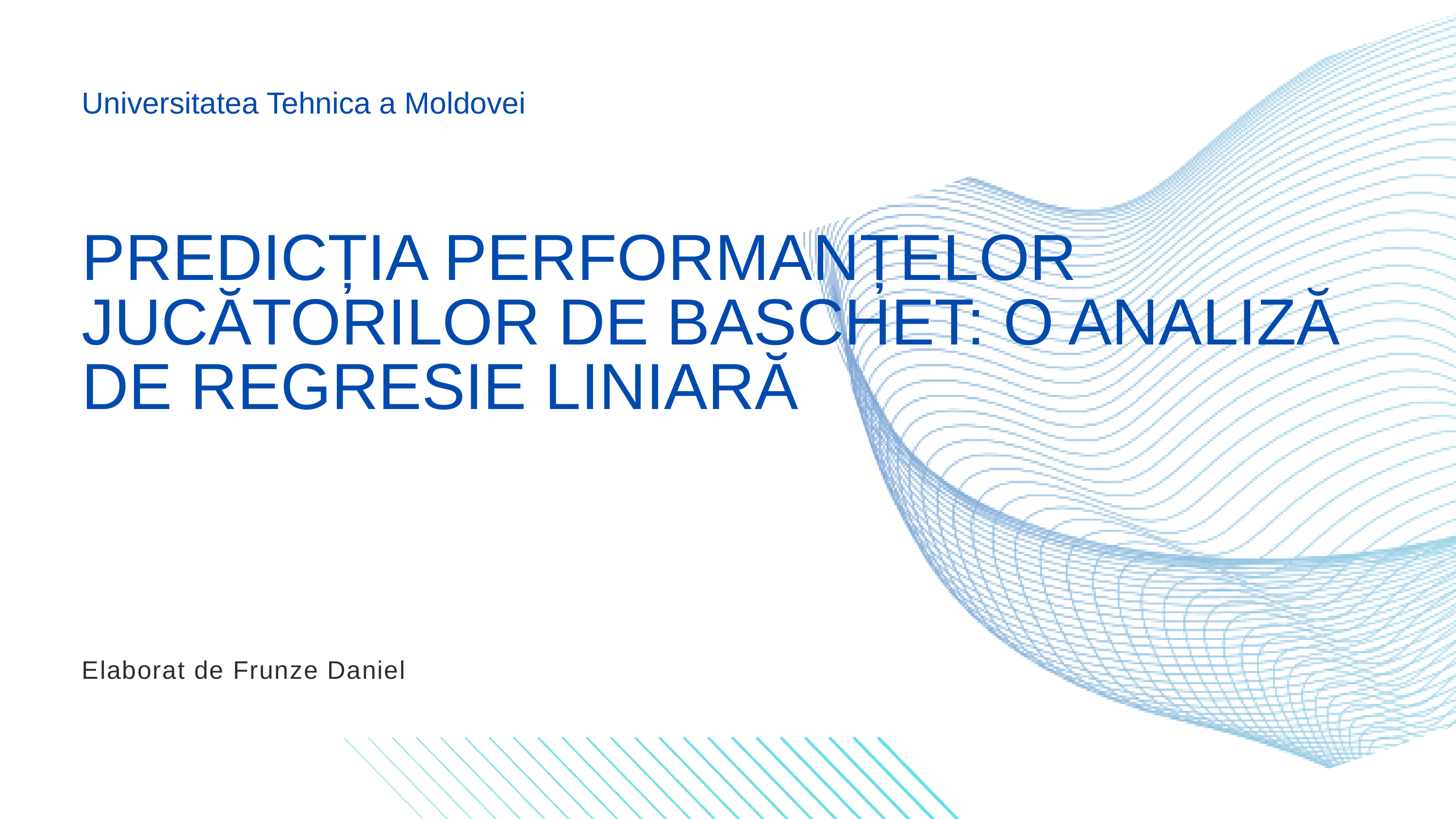

Universitatea Tehnica a Moldovei

PREDICȚIA PERFORMANȚELOR JUCĂTORILOR DE BASCHET: O ANALIZĂ DE REGRESIE LINIARĂ

Elaborat de Frunze Daniel